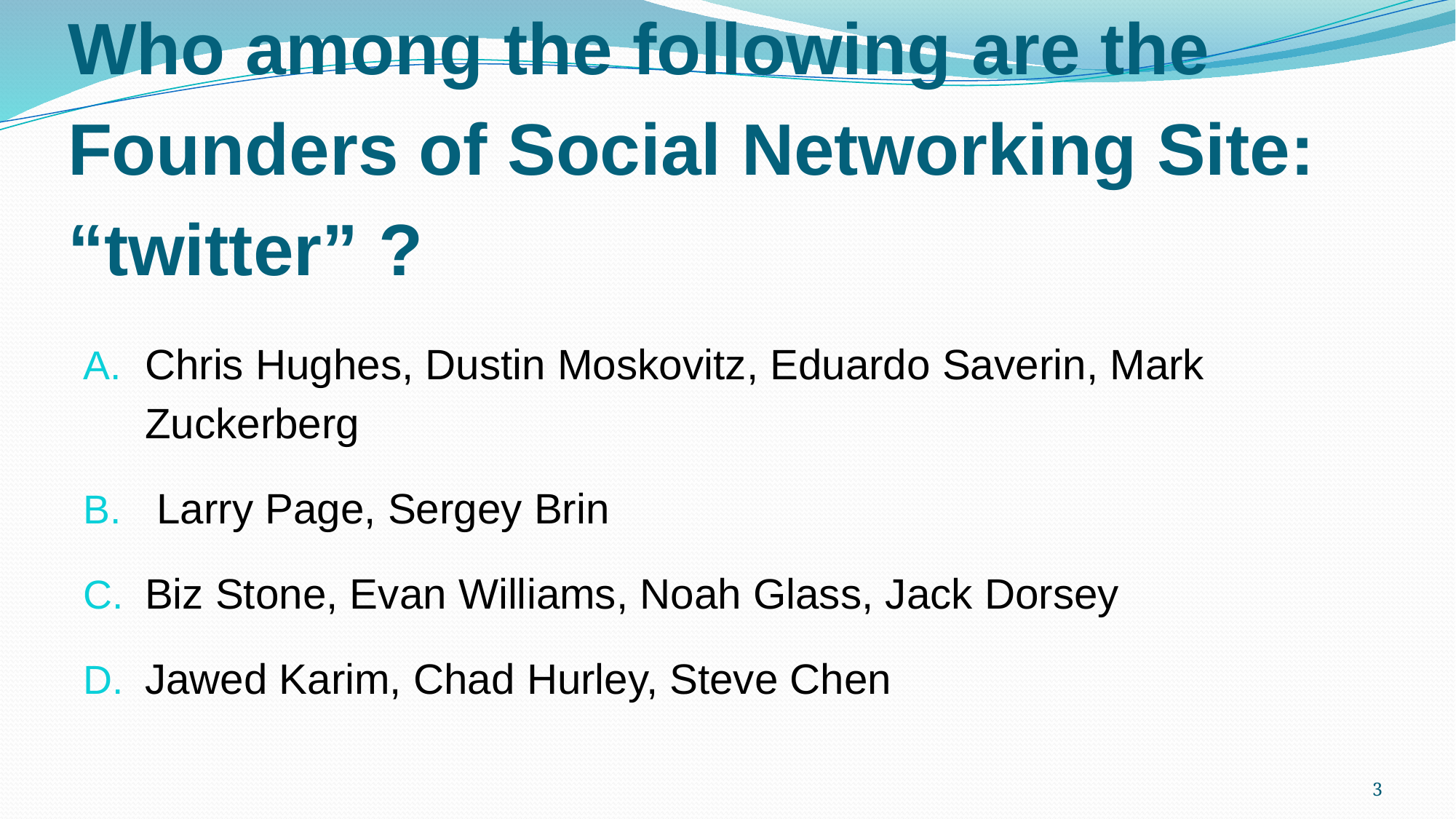

# Who among the following are the Founders of Social Networking Site: “twitter” ?
Chris Hughes, Dustin Moskovitz, Eduardo Saverin, Mark Zuckerberg
 Larry Page, Sergey Brin
Biz Stone, Evan Williams, Noah Glass, Jack Dorsey
Jawed Karim, Chad Hurley, Steve Chen

3